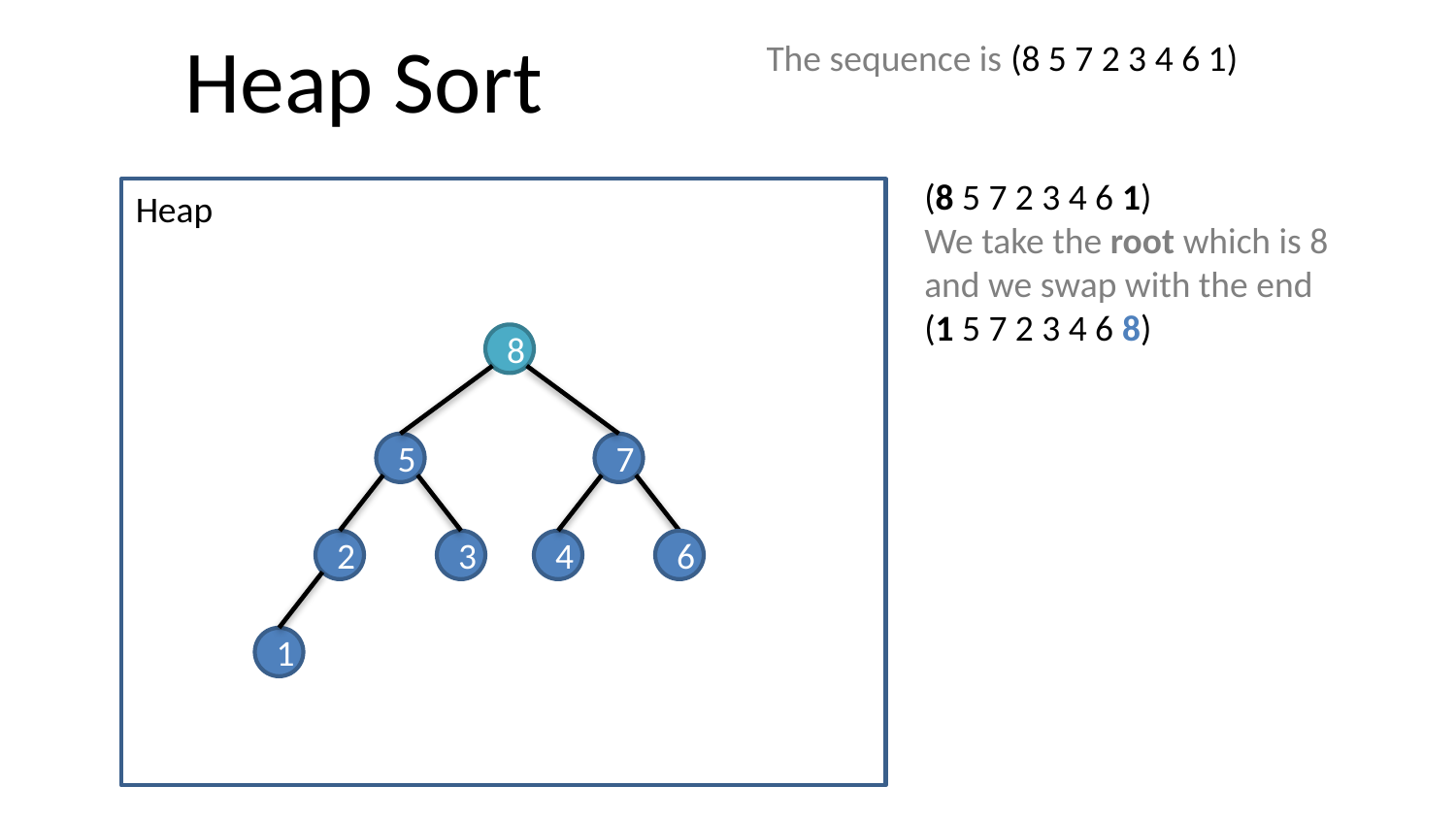

# Heap Sort
The sequence is (8 5 7 2 3 4 6 1)

(8 5 7 2 3 4 6 1)
We take the root which is 8
and we swap with the end
(1 5 7 2 3 4 6 8)
Heap
8
5
7
2
3
4
6
1